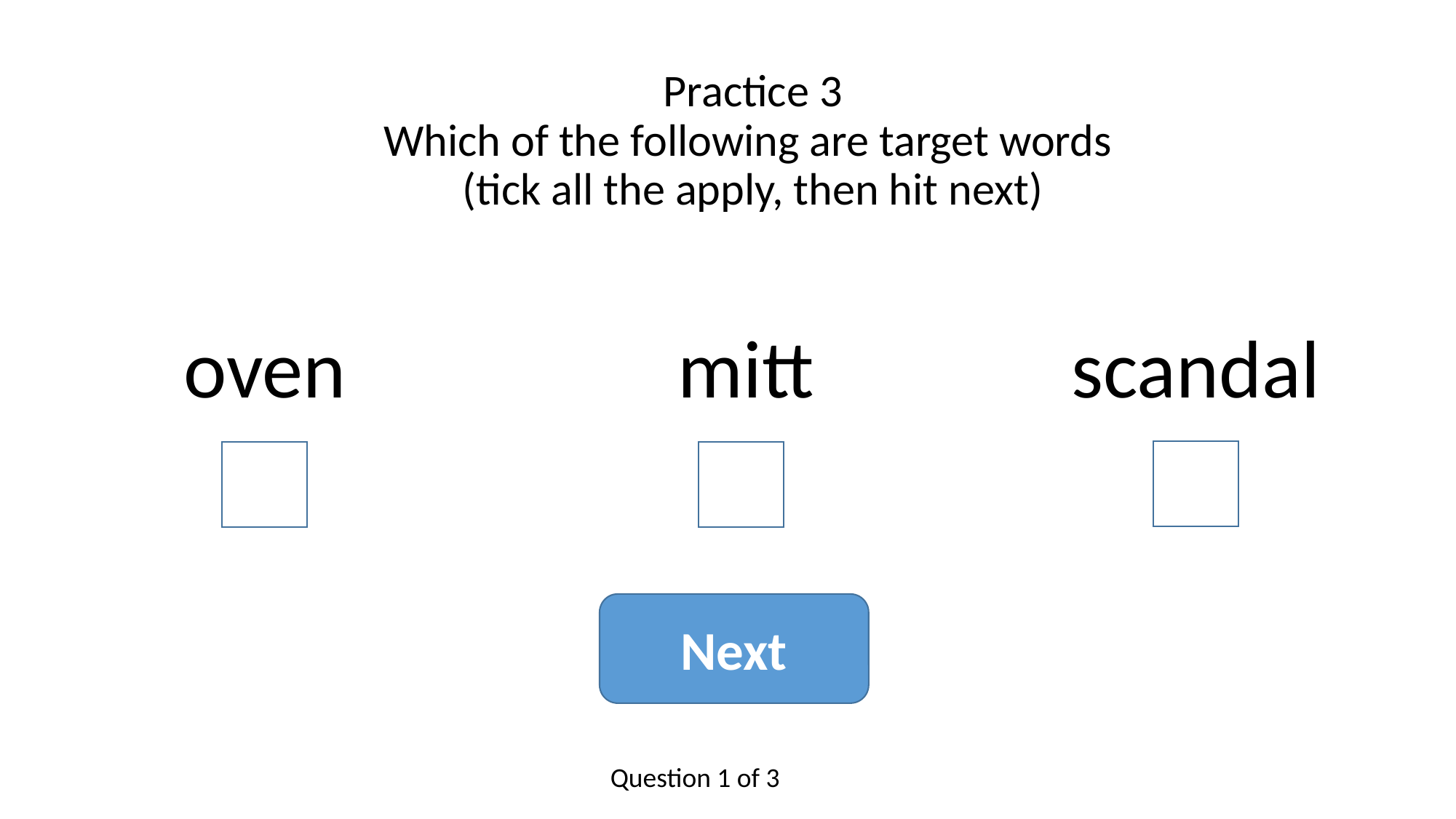

# Practice 3 Which of the following are target words (tick all the apply, then hit next)
oven
mitt
scandal

Next
Question 1 of 3